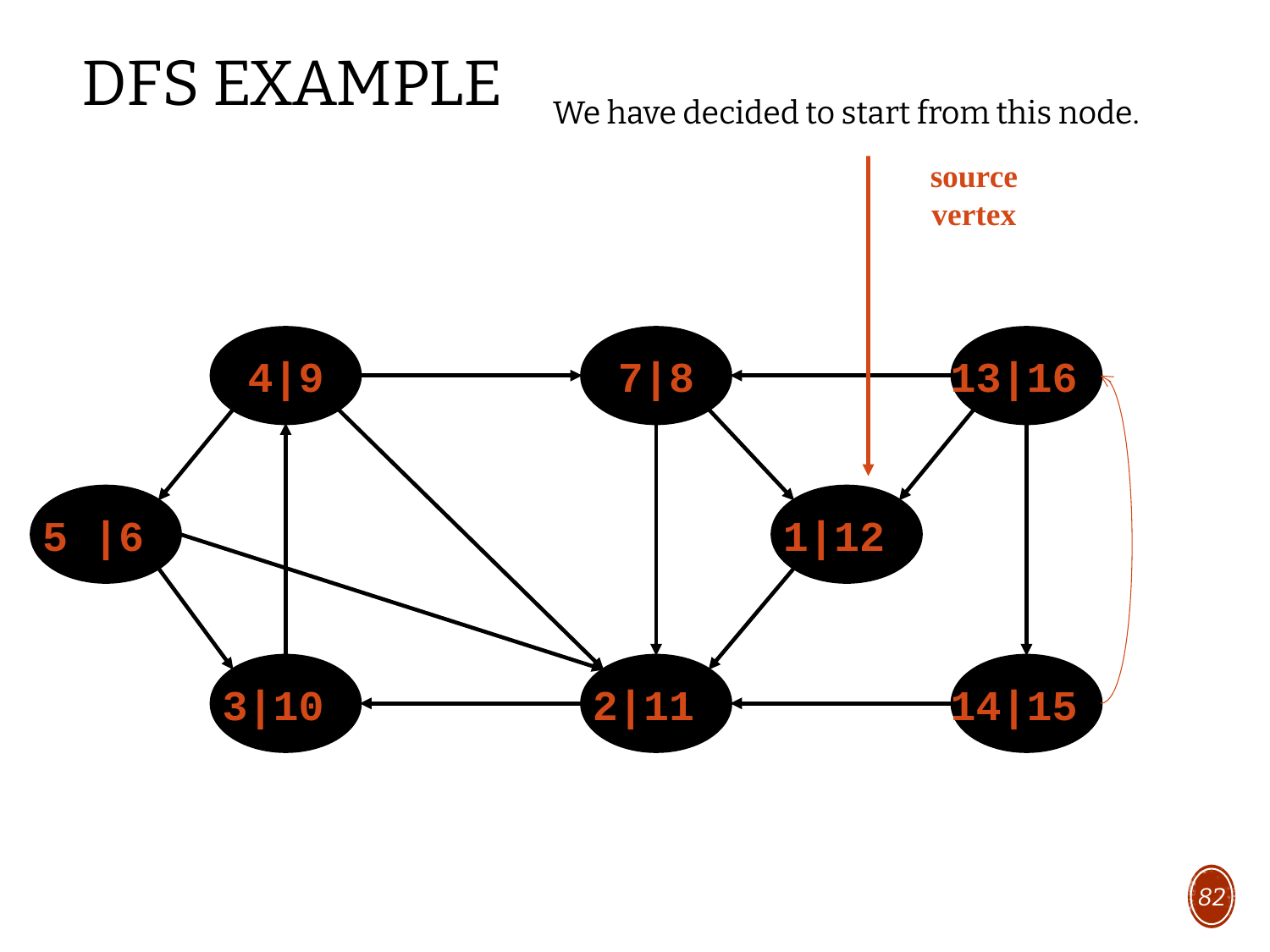

# DFS Example
We have decided to start from this node.
source
vertex

  4|9
  7|8
 13|16
 5 |6
 1|12
 3|10
2|11
 14|15
82